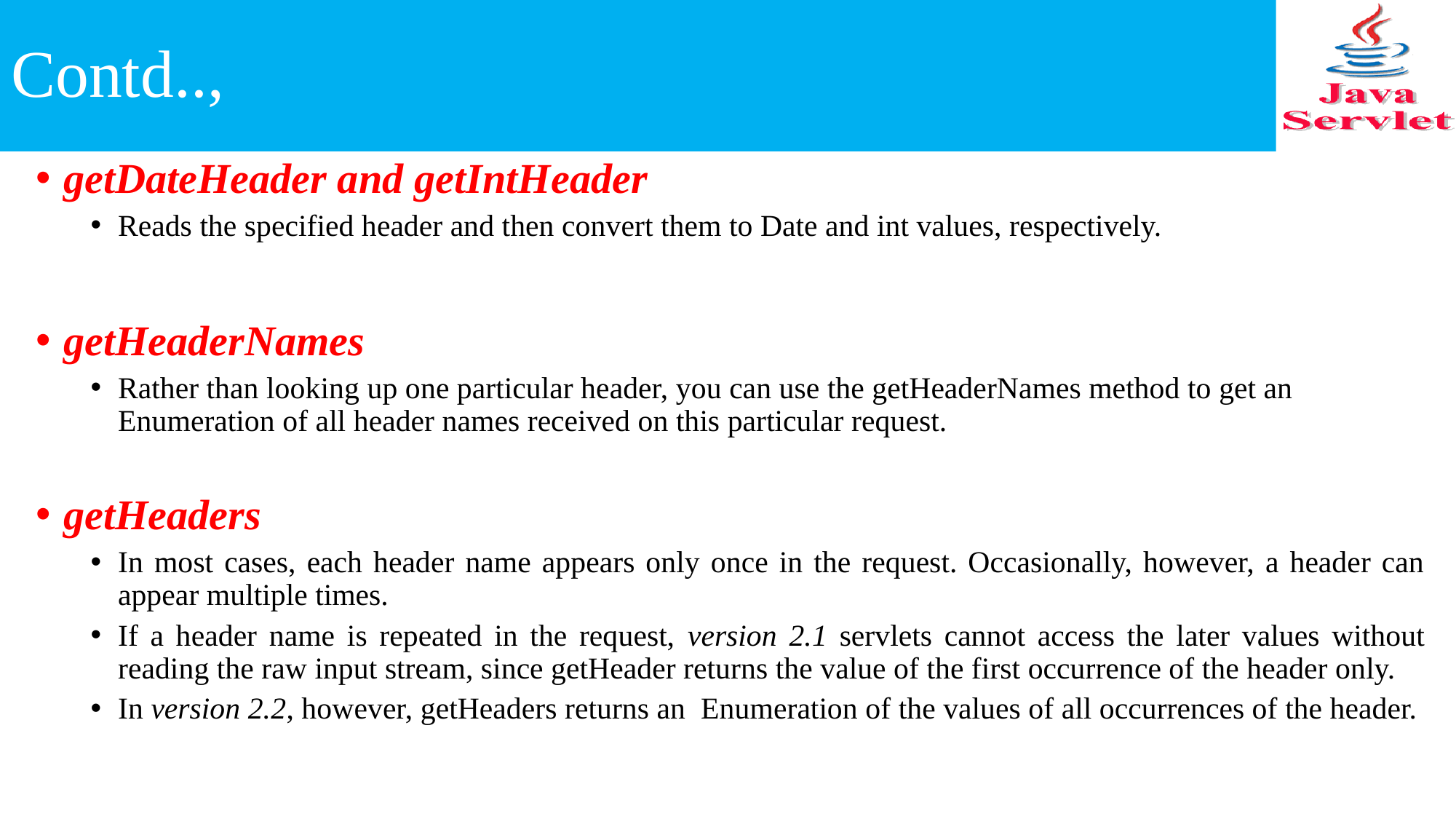

# Contd..,
getDateHeader and getIntHeader
Reads the specified header and then convert them to Date and int values, respectively.

getHeaderNames
Rather than looking up one particular header, you can use the getHeaderNames method to get an Enumeration of all header names received on this particular request.

getHeaders
In most cases, each header name appears only once in the request. Occasionally, however, a header can appear multiple times.
If a header name is repeated in the request, version 2.1 servlets cannot access the later values without reading the raw input stream, since getHeader returns the value of the first occurrence of the header only.
In version 2.2, however, getHeaders returns an  Enumeration of the values of all occurrences of the header.